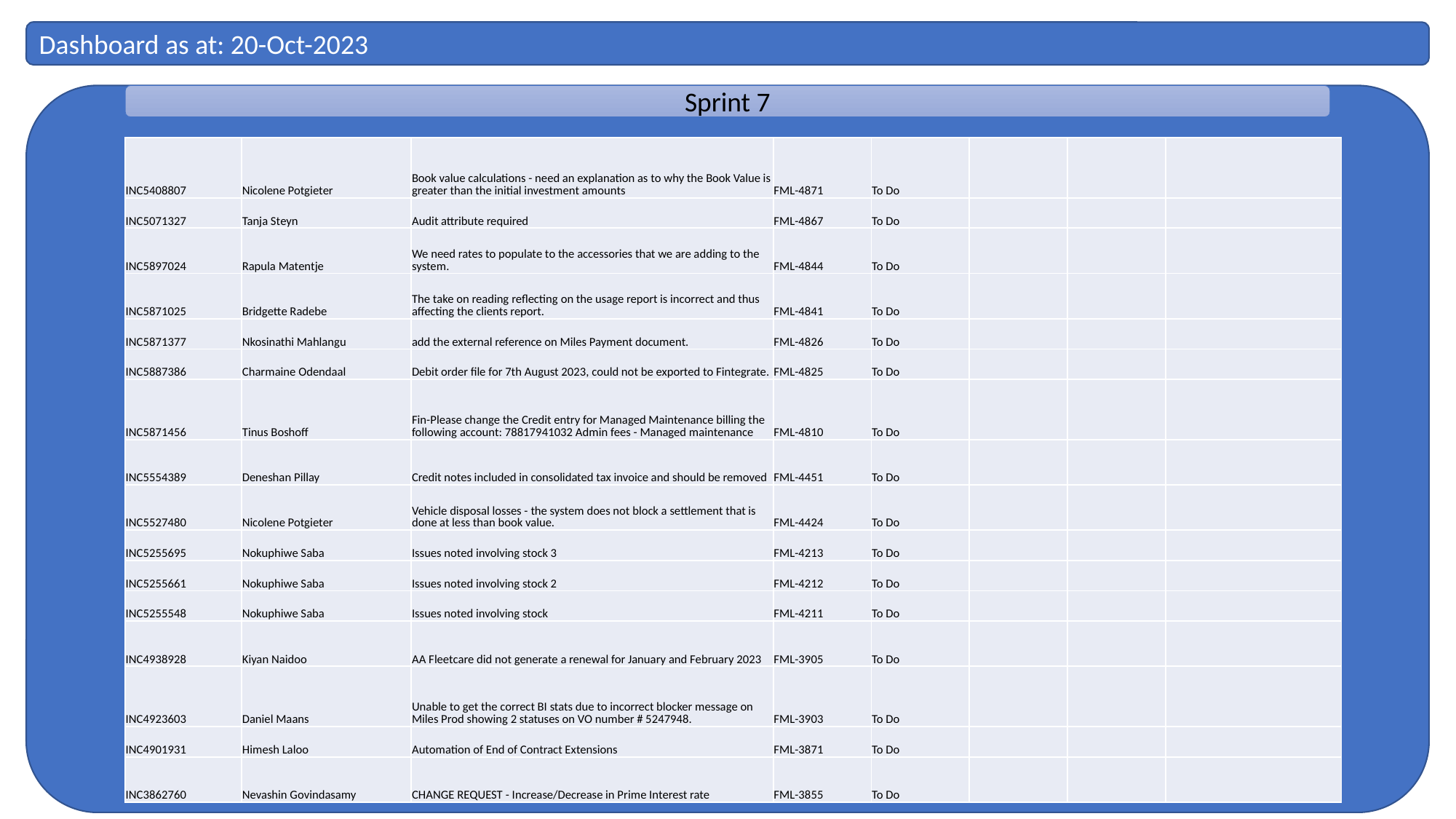

Dashboard as at: 20-Oct-2023

Sprint 7
| INC5408807 | Nicolene Potgieter | Book value calculations - need an explanation as to why the Book Value is greater than the initial investment amounts | FML-4871 | To Do |  |  |  |
| --- | --- | --- | --- | --- | --- | --- | --- |
| INC5071327 | Tanja Steyn | Audit attribute required | FML-4867 | To Do |  |  |  |
| INC5897024 | Rapula Matentje | We need rates to populate to the accessories that we are adding to the system. | FML-4844 | To Do |  |  |  |
| INC5871025 | Bridgette Radebe | The take on reading reflecting on the usage report is incorrect and thus affecting the clients report. | FML-4841 | To Do |  |  |  |
| INC5871377 | Nkosinathi Mahlangu | add the external reference on Miles Payment document. | FML-4826 | To Do |  |  |  |
| INC5887386 | Charmaine Odendaal | Debit order file for 7th August 2023, could not be exported to Fintegrate. | FML-4825 | To Do |  |  |  |
| INC5871456 | Tinus Boshoff | Fin-Please change the Credit entry for Managed Maintenance billing the following account: 78817941032 Admin fees - Managed maintenance | FML-4810 | To Do |  |  |  |
| INC5554389 | Deneshan Pillay | Credit notes included in consolidated tax invoice and should be removed | FML-4451 | To Do |  |  |  |
| INC5527480 | Nicolene Potgieter | Vehicle disposal losses - the system does not block a settlement that is done at less than book value. | FML-4424 | To Do |  |  |  |
| INC5255695 | Nokuphiwe Saba | Issues noted involving stock 3 | FML-4213 | To Do |  |  |  |
| INC5255661 | Nokuphiwe Saba | Issues noted involving stock 2 | FML-4212 | To Do |  |  |  |
| INC5255548 | Nokuphiwe Saba | Issues noted involving stock | FML-4211 | To Do |  |  |  |
| INC4938928 | Kiyan Naidoo | AA Fleetcare did not generate a renewal for January and February 2023 | FML-3905 | To Do |  |  |  |
| INC4923603 | Daniel Maans | Unable to get the correct BI stats due to incorrect blocker message on Miles Prod showing 2 statuses on VO number # 5247948. | FML-3903 | To Do |  |  |  |
| INC4901931 | Himesh Laloo | Automation of End of Contract Extensions | FML-3871 | To Do |  |  |  |
| INC3862760 | Nevashin Govindasamy | CHANGE REQUEST - Increase/Decrease in Prime Interest rate | FML-3855 | To Do |  |  |  |